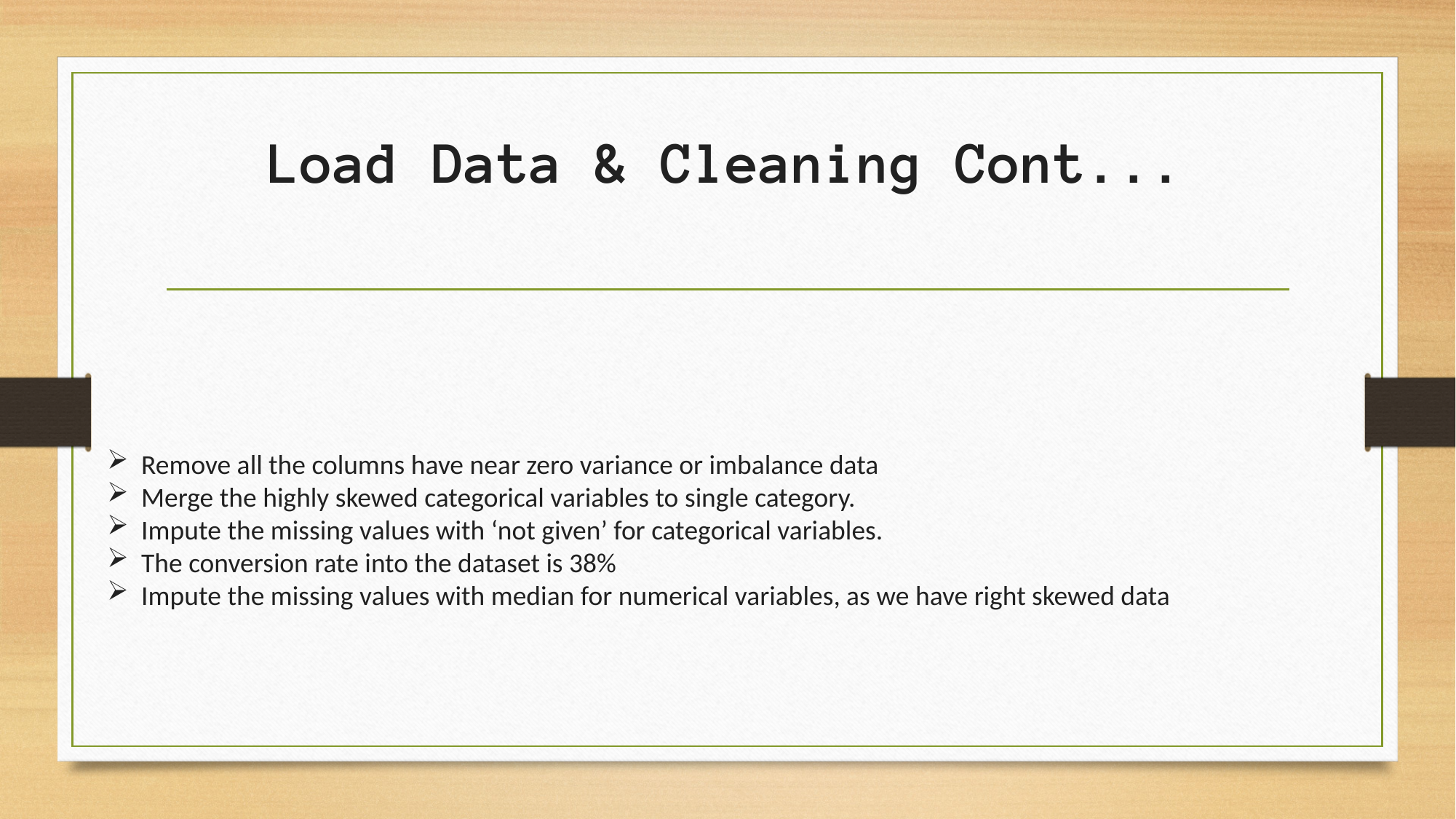

# Load Data & Cleaning Cont...
Remove all the columns have near zero variance or imbalance data
Merge the highly skewed categorical variables to single category.
Impute the missing values with ‘not given’ for categorical variables.
The conversion rate into the dataset is 38%
Impute the missing values with median for numerical variables, as we have right skewed data